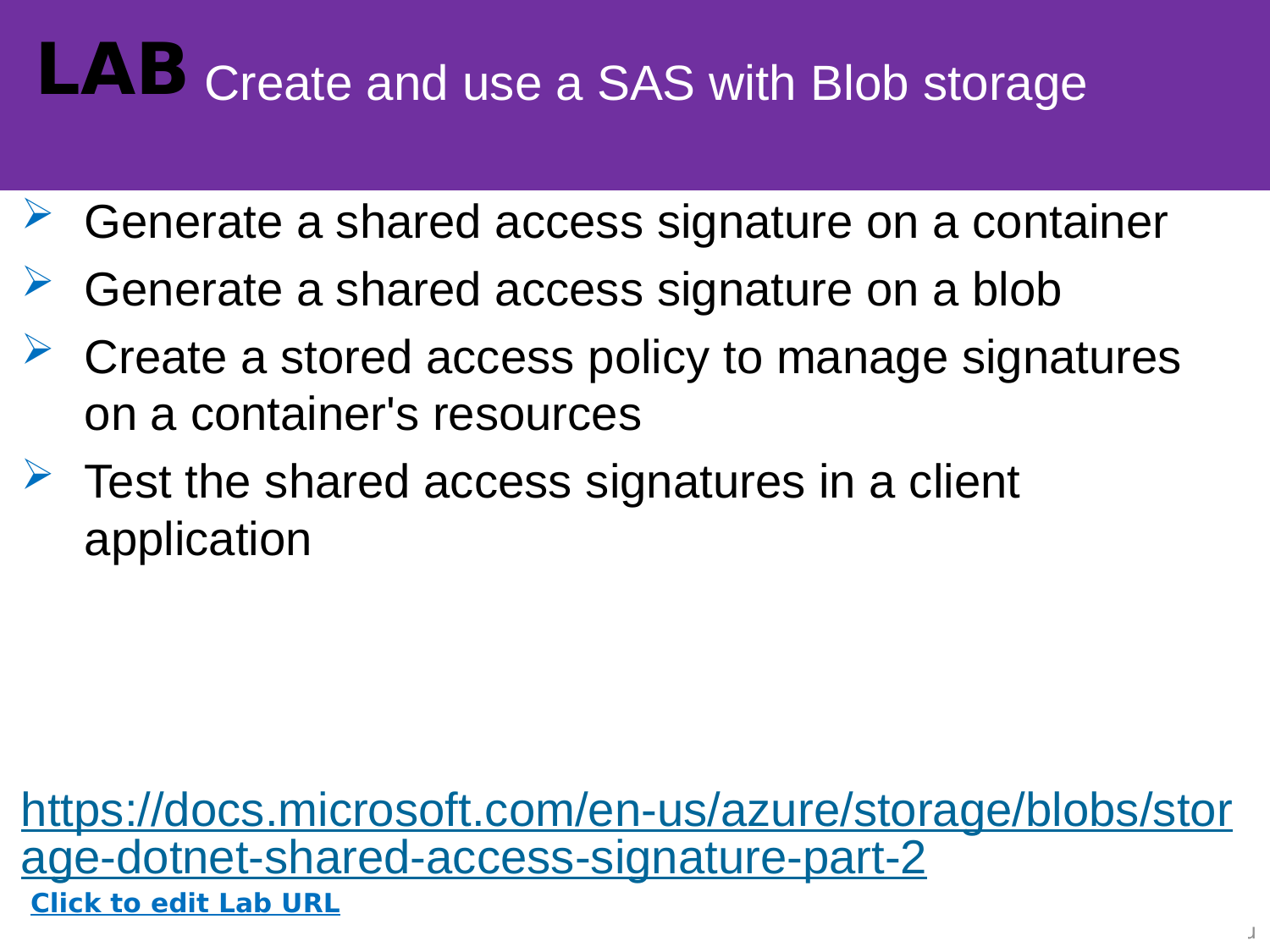

# Create and use a SAS with Blob storage
Generate a shared access signature on a container
Generate a shared access signature on a blob
Create a stored access policy to manage signatures on a container's resources
Test the shared access signatures in a client application

https://docs.microsoft.com/en-us/azure/storage/blobs/storage-dotnet-shared-access-signature-part-2